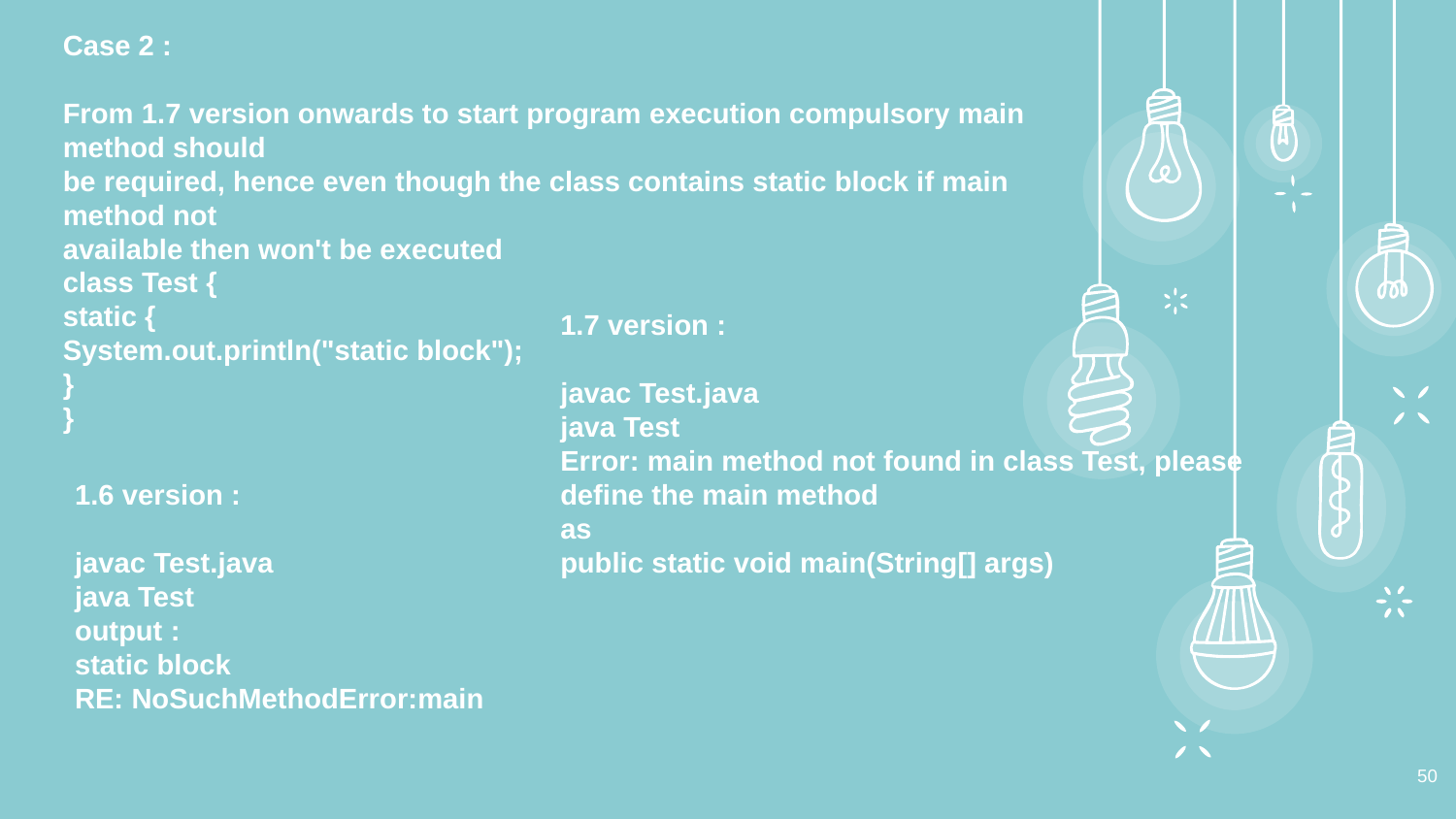

Case 2 :

From 1.7 version onwards to start program execution compulsory main method should
be required, hence even though the class contains static block if main method not
available then won't be executed
class Test {
static {
System.out.println("static block");
}
}
1.7 version :

javac Test.java
java Test
Error: main method not found in class Test, please define the main method
as
public static void main(String[] args)
1.6 version :

javac Test.java
java Test
output :
static block
RE: NoSuchMethodError:main
50